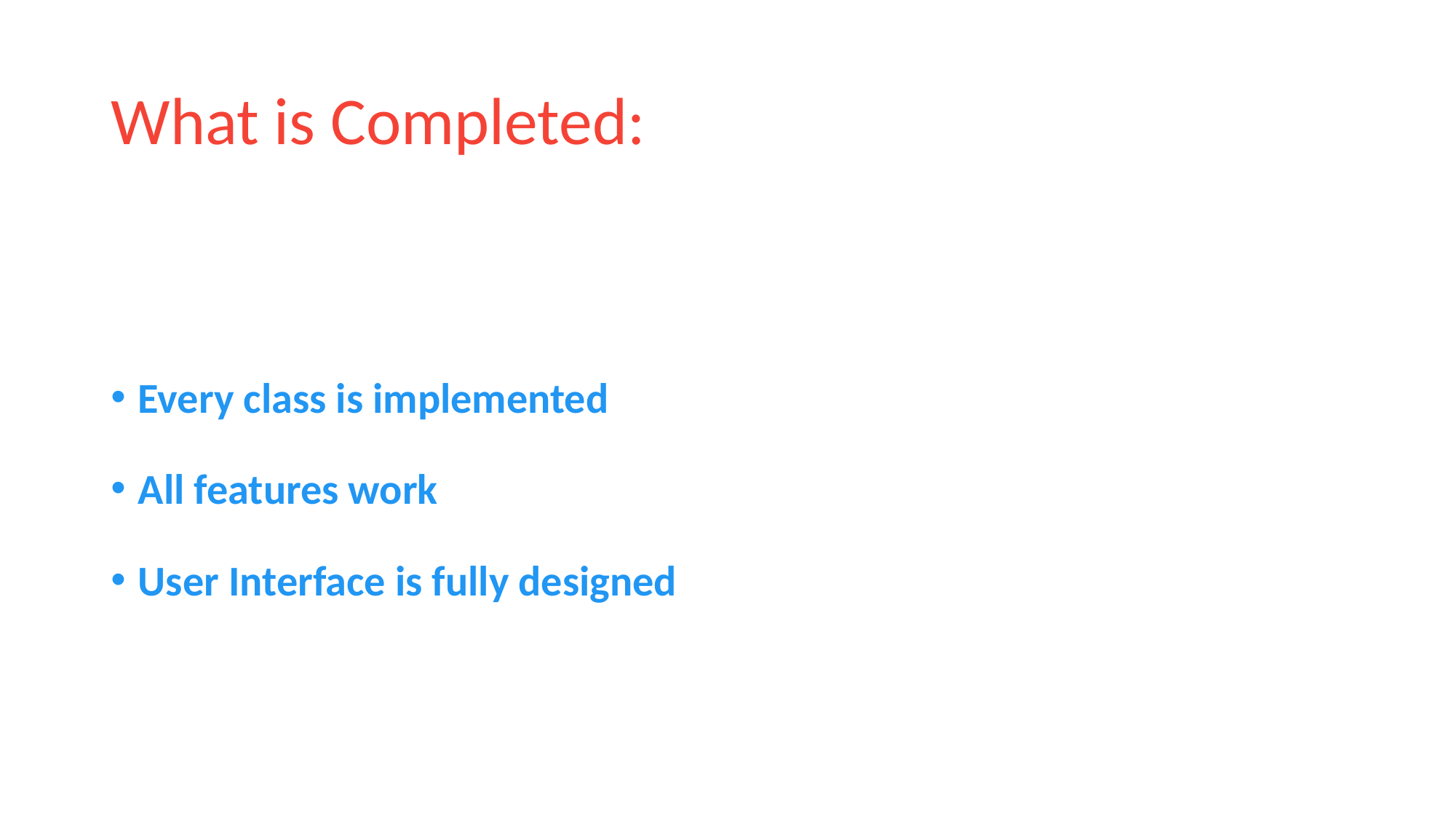

# What is Completed:
Every class is implemented
All features work
User Interface is fully designed